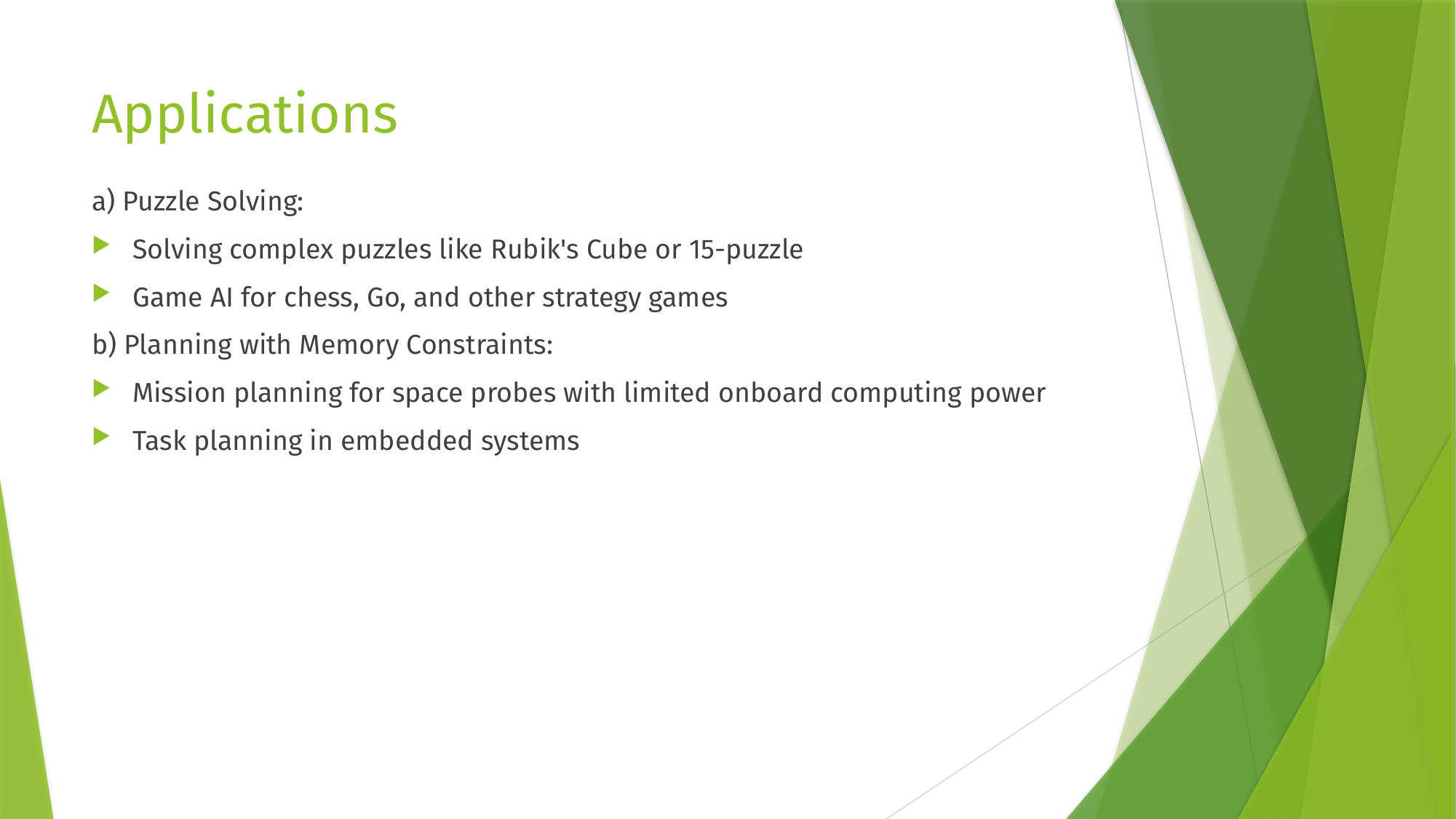

# Applications
a) Puzzle Solving:
Solving complex puzzles like Rubik's Cube or 15-puzzle
Game AI for chess, Go, and other strategy games
b) Planning with Memory Constraints:
Mission planning for space probes with limited onboard computing power
Task planning in embedded systems